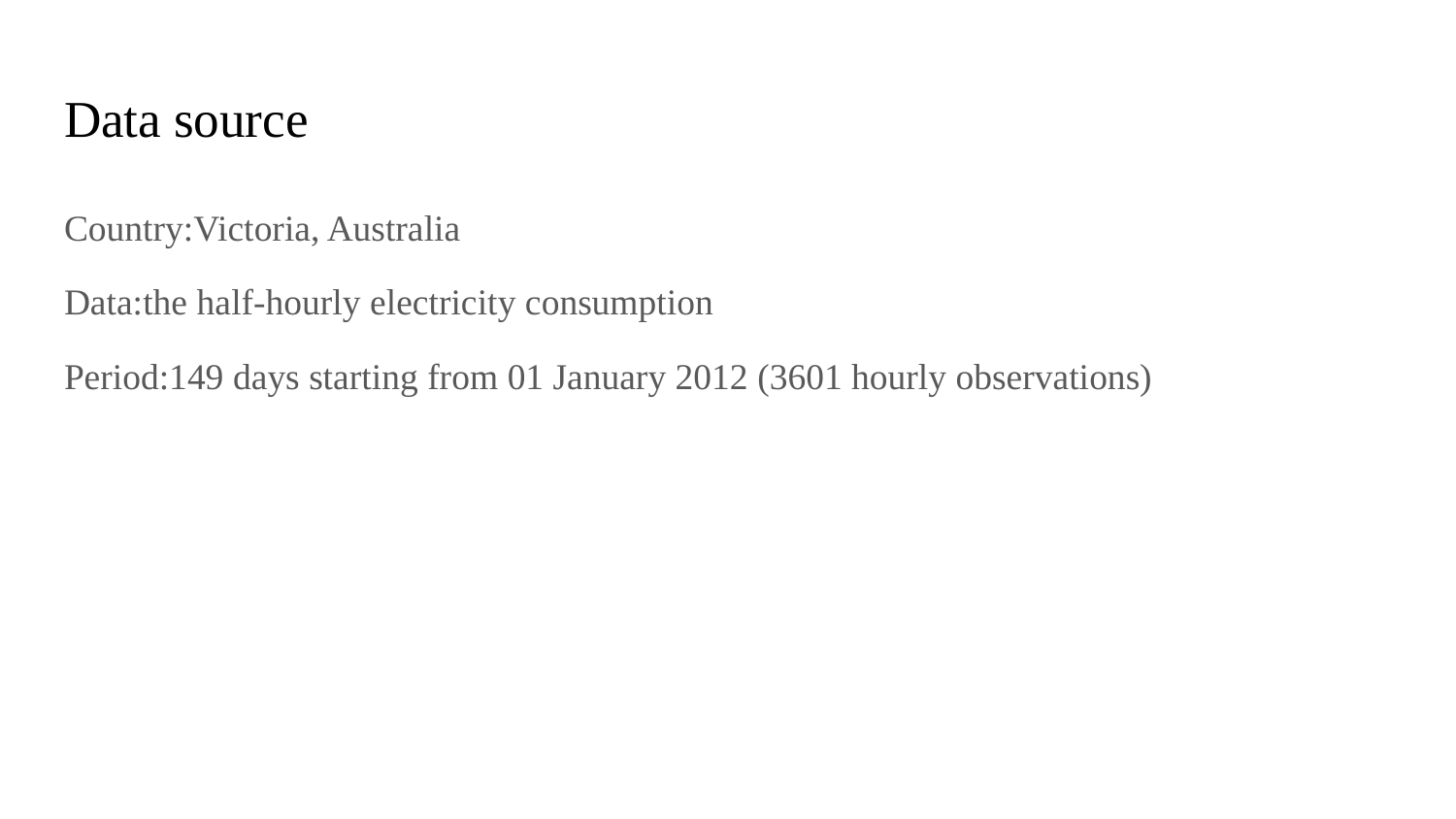

# Data source
Country:Victoria, Australia
Data:the half-hourly electricity consumption
Period:149 days starting from 01 January 2012 (3601 hourly observations)